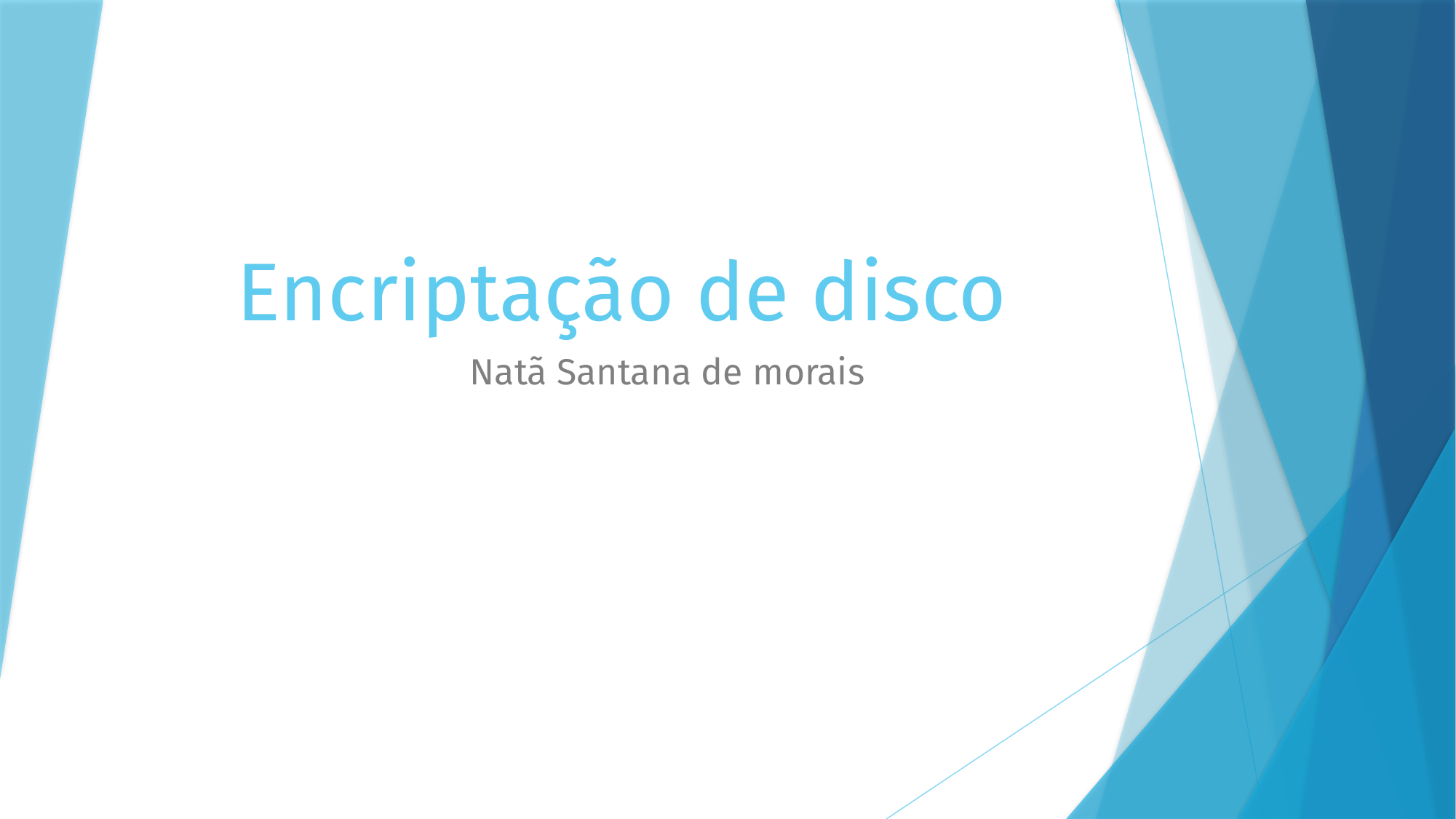

# Encriptação de disco
Natã Santana de morais